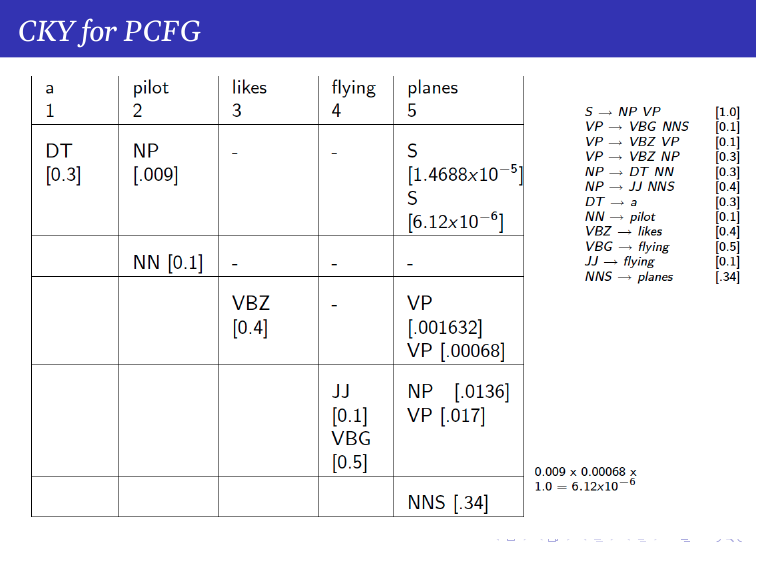

CKY for PCFG

Syntax
Week 5: Lecture 4
3 / 14